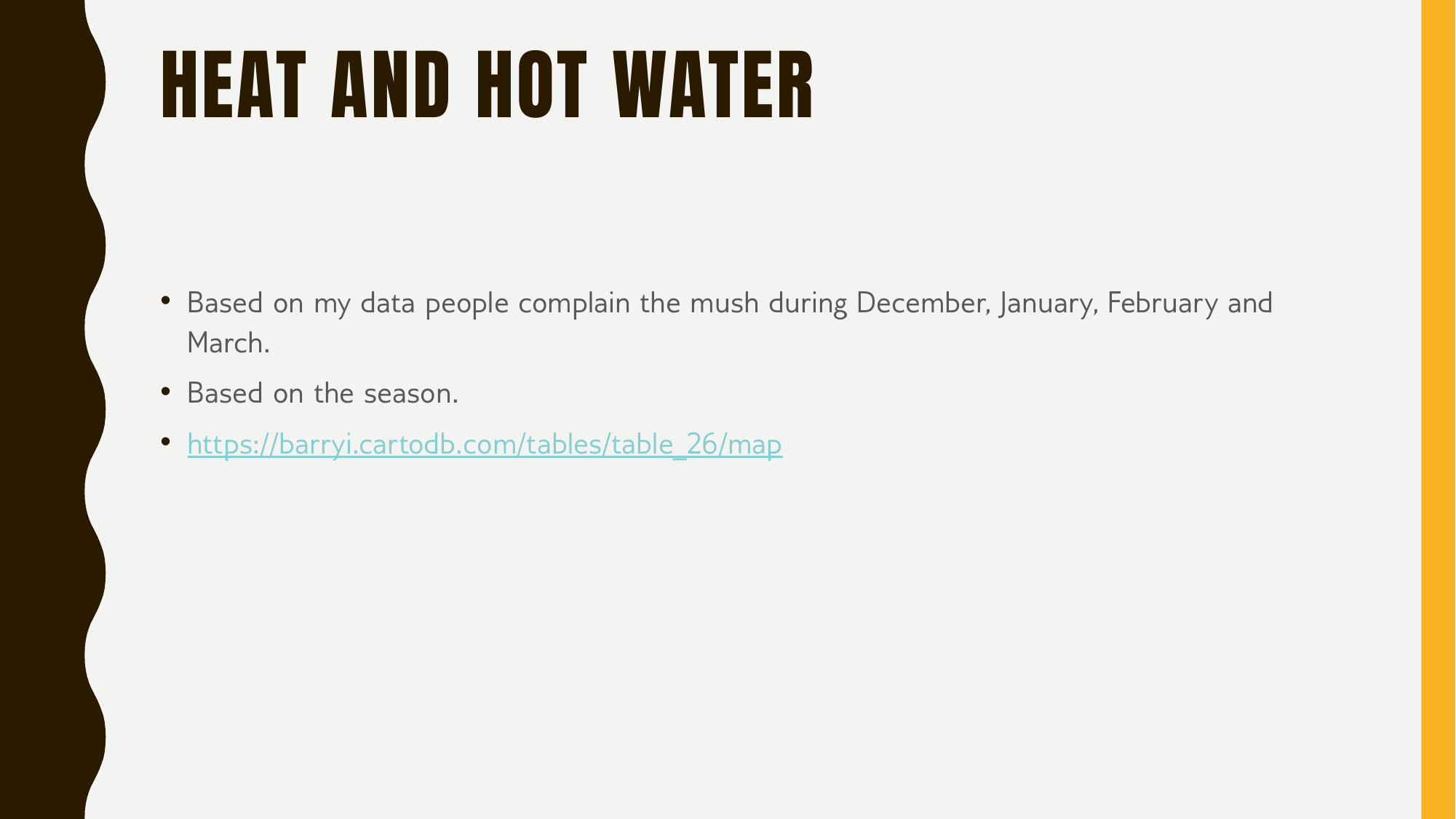

# Heat and Hot water
Based on my data people complain the mush during December, January, February and March.
Based on the season.
https://barryi.cartodb.com/tables/table_26/map